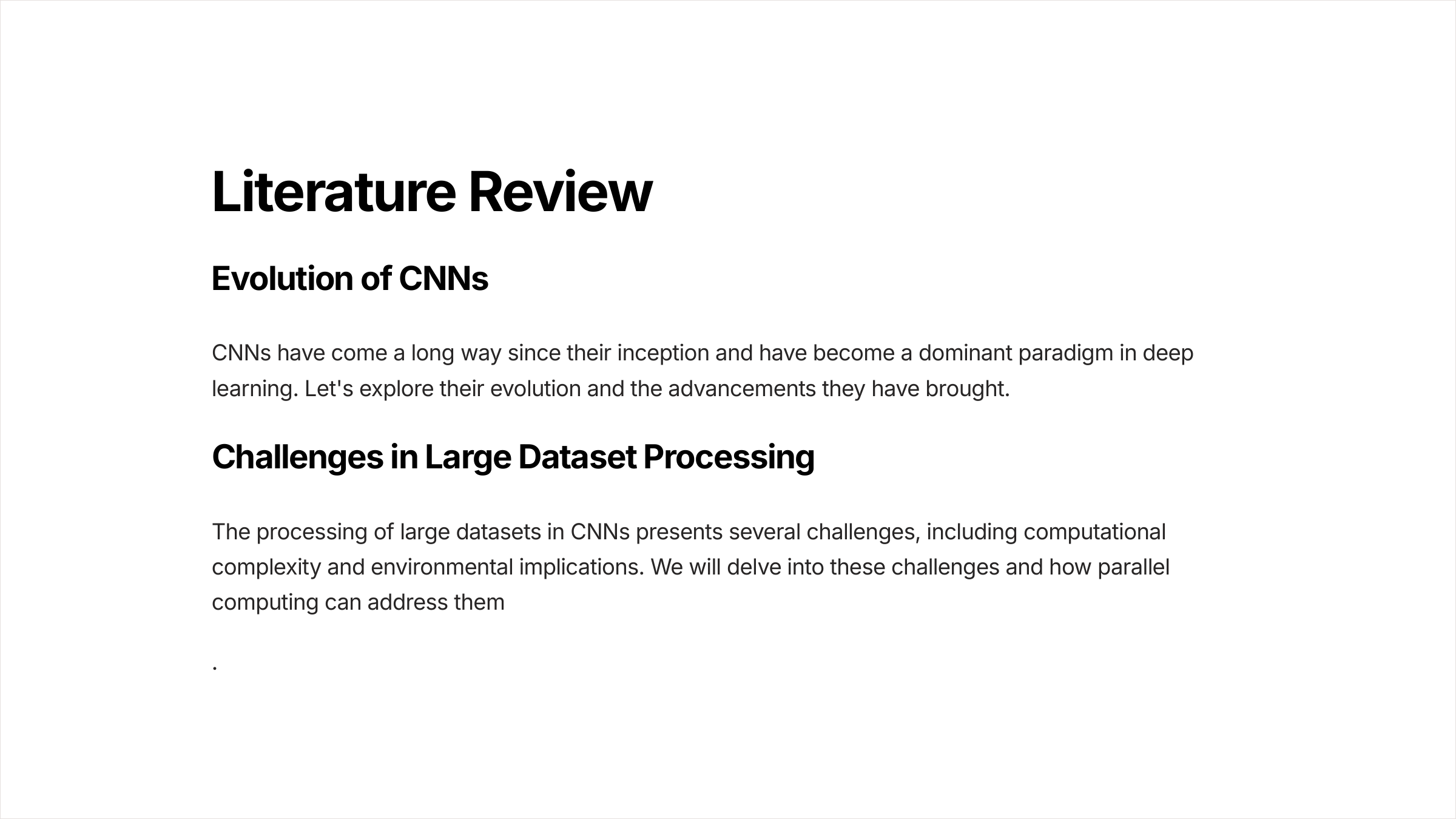

Literature Review
Evolution of CNNs
CNNs have come a long way since their inception and have become a dominant paradigm in deep learning. Let's explore their evolution and the advancements they have brought.
Challenges in Large Dataset Processing
The processing of large datasets in CNNs presents several challenges, including computational complexity and environmental implications. We will delve into these challenges and how parallel computing can address them
.